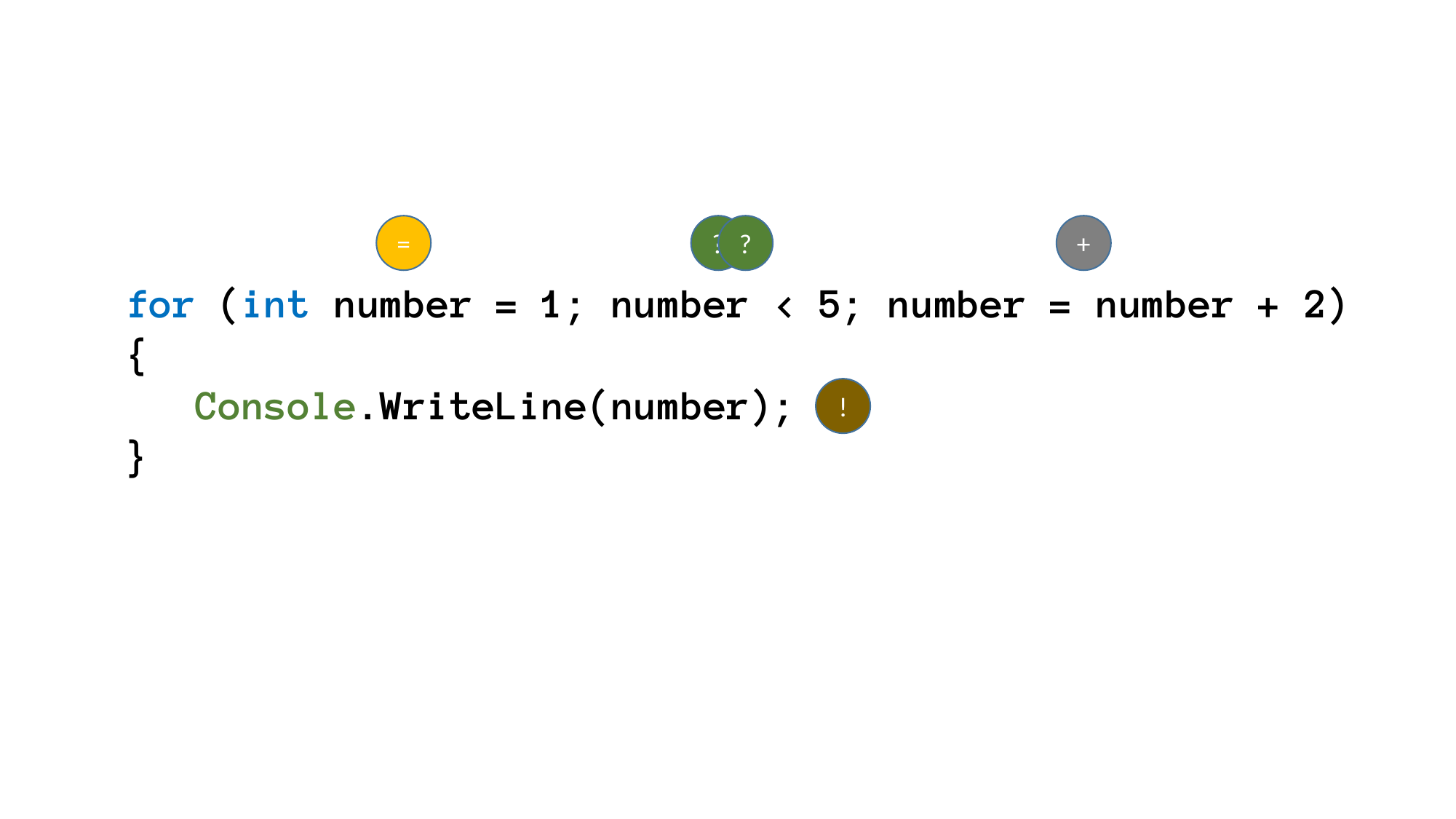

=
?
?
+
for (int number = 1; number < 5; number = number + 2)
{
   Console.WriteLine(number);
}
!